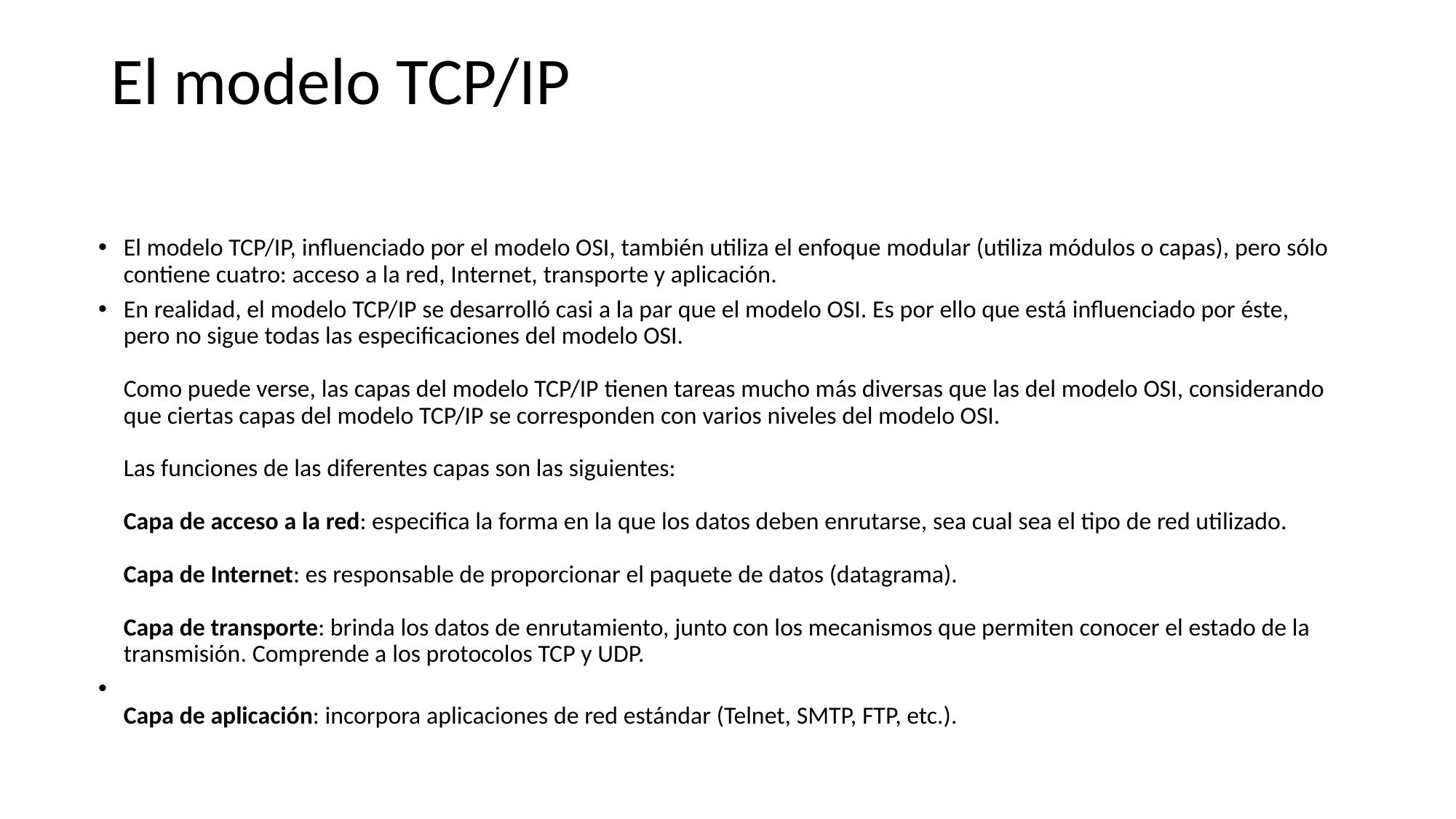

# El modelo TCP/IP
El modelo TCP/IP, influenciado por el modelo OSI, también utiliza el enfoque modular (utiliza módulos o capas), pero sólo contiene cuatro: acceso a la red, Internet, transporte y aplicación.
En realidad, el modelo TCP/IP se desarrolló casi a la par que el modelo OSI. Es por ello que está influenciado por éste, pero no sigue todas las especificaciones del modelo OSI.  
Como puede verse, las capas del modelo TCP/IP tienen tareas mucho más diversas que las del modelo OSI, considerando que ciertas capas del modelo TCP/IP se corresponden con varios niveles del modelo OSI.
Las funciones de las diferentes capas son las siguientes: 
Capa de acceso a la red: especifica la forma en la que los datos deben enrutarse, sea cual sea el tipo de red utilizado. 
Capa de Internet: es responsable de proporcionar el paquete de datos (datagrama). 
Capa de transporte: brinda los datos de enrutamiento, junto con los mecanismos que permiten conocer el estado de la transmisión. Comprende a los protocolos TCP y UDP.
Capa de aplicación: incorpora aplicaciones de red estándar (Telnet, SMTP, FTP, etc.).